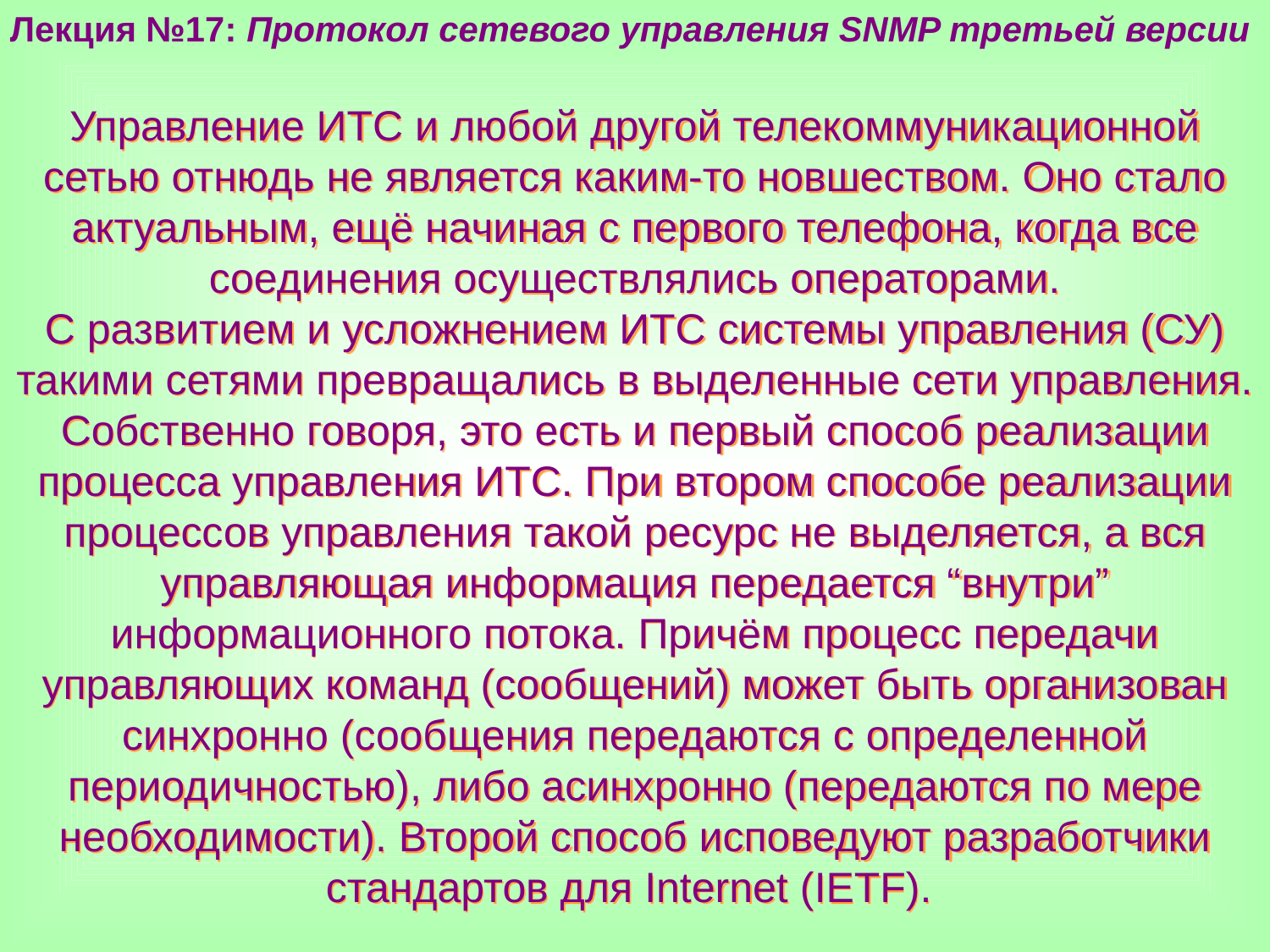

Лекция №17: Протокол сетевого управления SNMP третьей версии
Управление ИТС и любой другой телекоммуникационной сетью отнюдь не является каким-то новшеством. Оно стало актуальным, ещё начиная с первого телефона, когда все соединения осуществлялись операторами.
С развитием и усложнением ИТС системы управления (СУ) такими сетями превращались в выделенные сети управления. Собственно говоря, это есть и первый способ реализации процесса управления ИТС. При втором способе реализации процессов управления такой ресурс не выделяется, а вся управляющая информация передается “внутри” информационного потока. Причём процесс передачи управляющих команд (сообщений) может быть организован синхронно (сообщения передаются с определенной периодичностью), либо асинхронно (передаются по мере необходимости). Второй способ исповедуют разработчики стандартов для Internet (IETF).